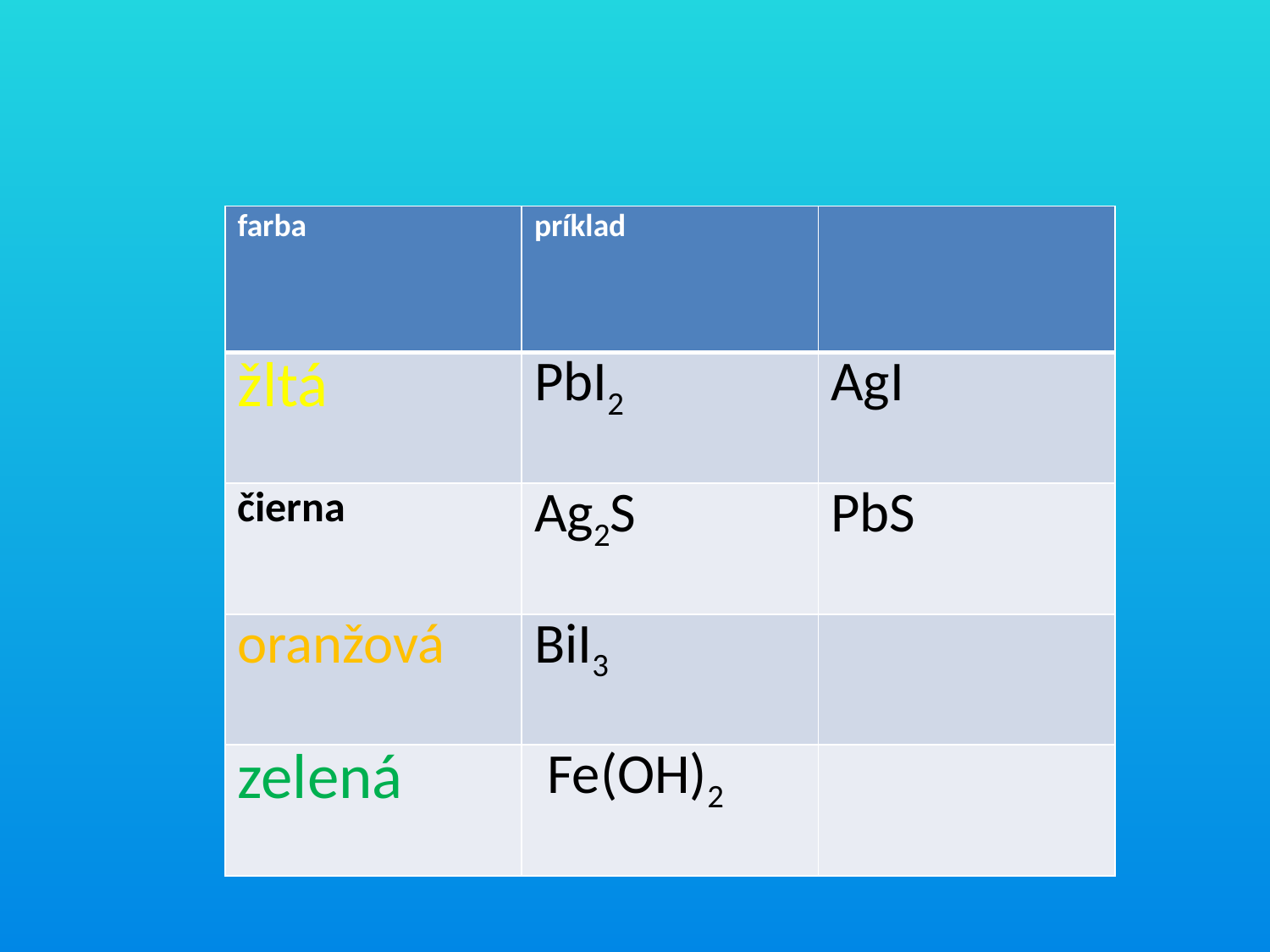

#
| farba | príklad |  |
| --- | --- | --- |
| žltá | PbI2 | AgI |
| čierna | Ag2S | PbS |
| oranžová | BiI3 |  |
| zelená | Fe(OH)2 |  |